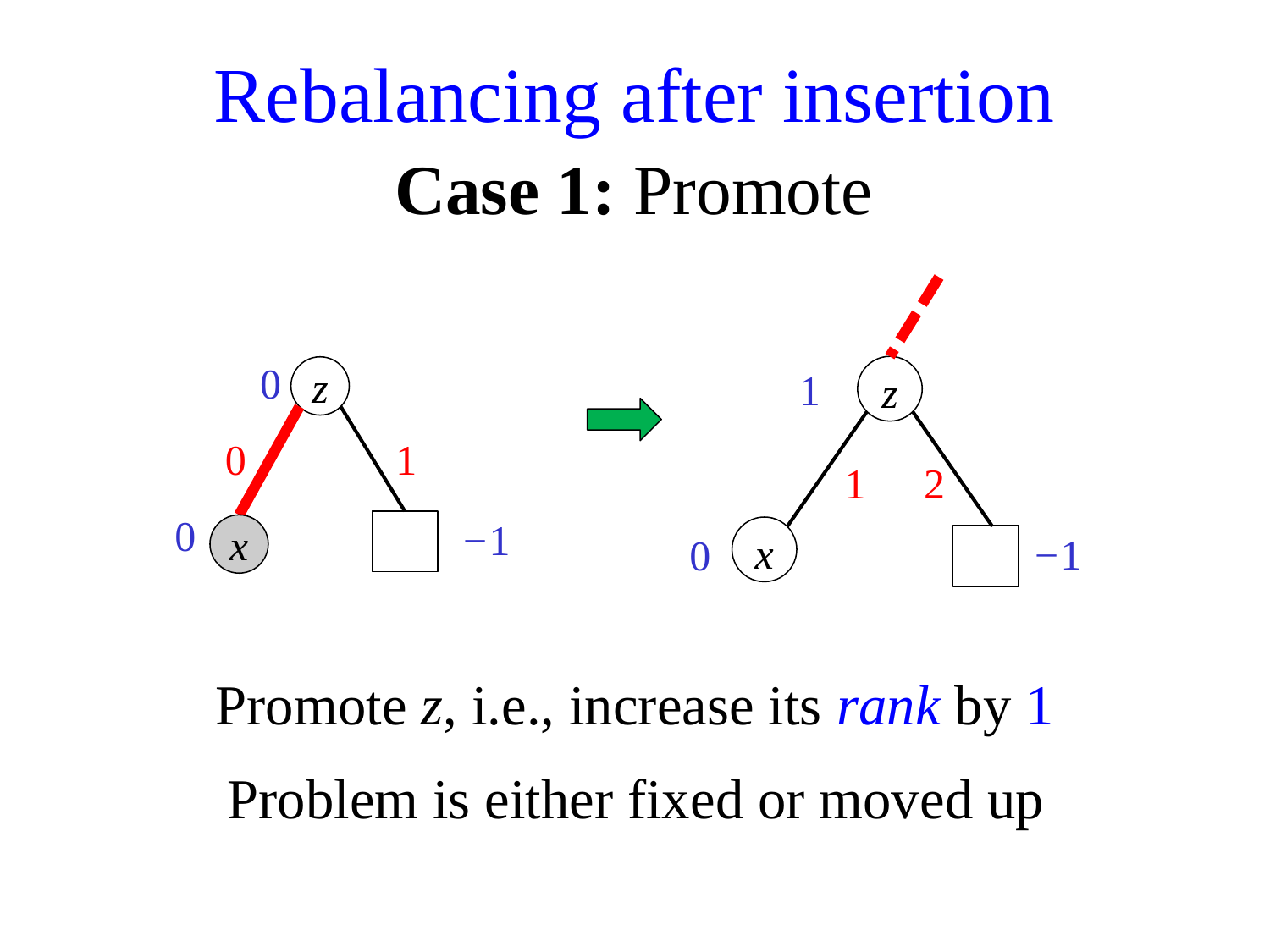

Rebalancing after insertion
Case 1: Promote
 1
z
 1
 2
 0
x
−1

 0
z

 0
 1
 0
−1

x
Promote z, i.e., increase its rank by 1
Problem is either fixed or moved up